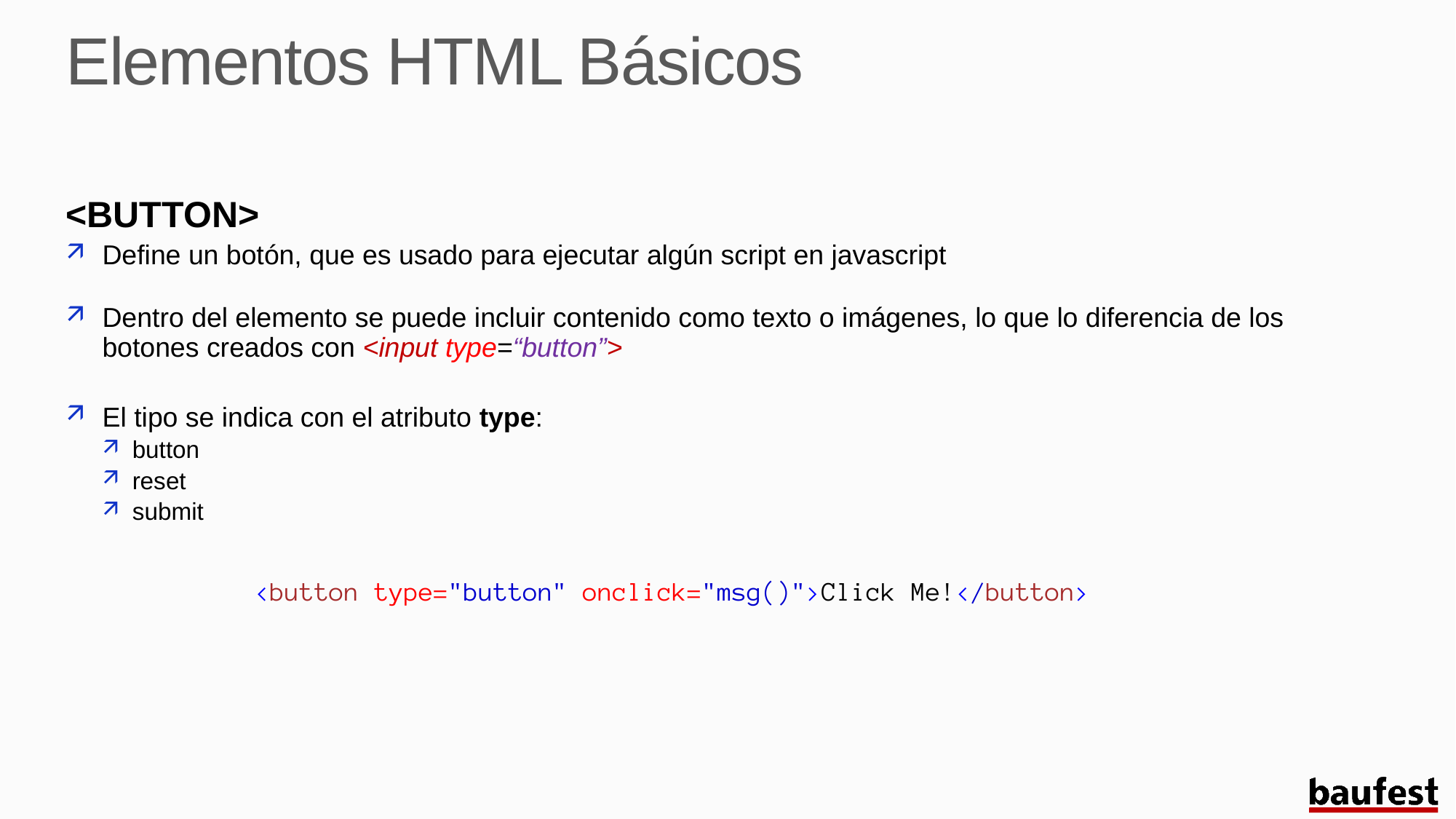

# Elementos HTML Básicos
<BUTTON>
Define un botón, que es usado para ejecutar algún script en javascript

Dentro del elemento se puede incluir contenido como texto o imágenes, lo que lo diferencia de los botones creados con <input type=“button”>

El tipo se indica con el atributo type:
button
reset
submit

<button type="button" onclick="msg()">Click Me!</button>